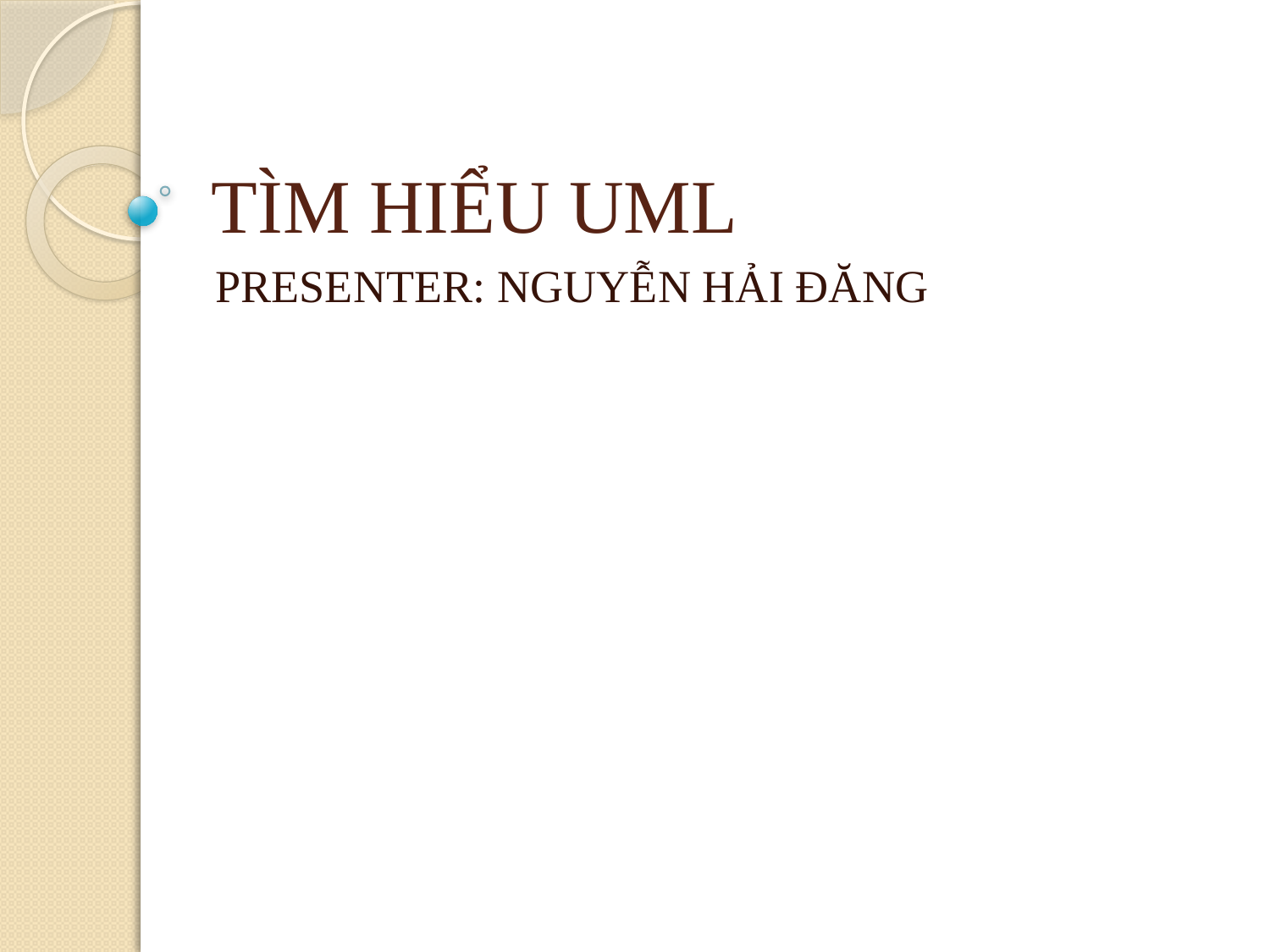

# TÌM HIỂU UML
PRESENTER: NGUYỄN HẢI ĐĂNG